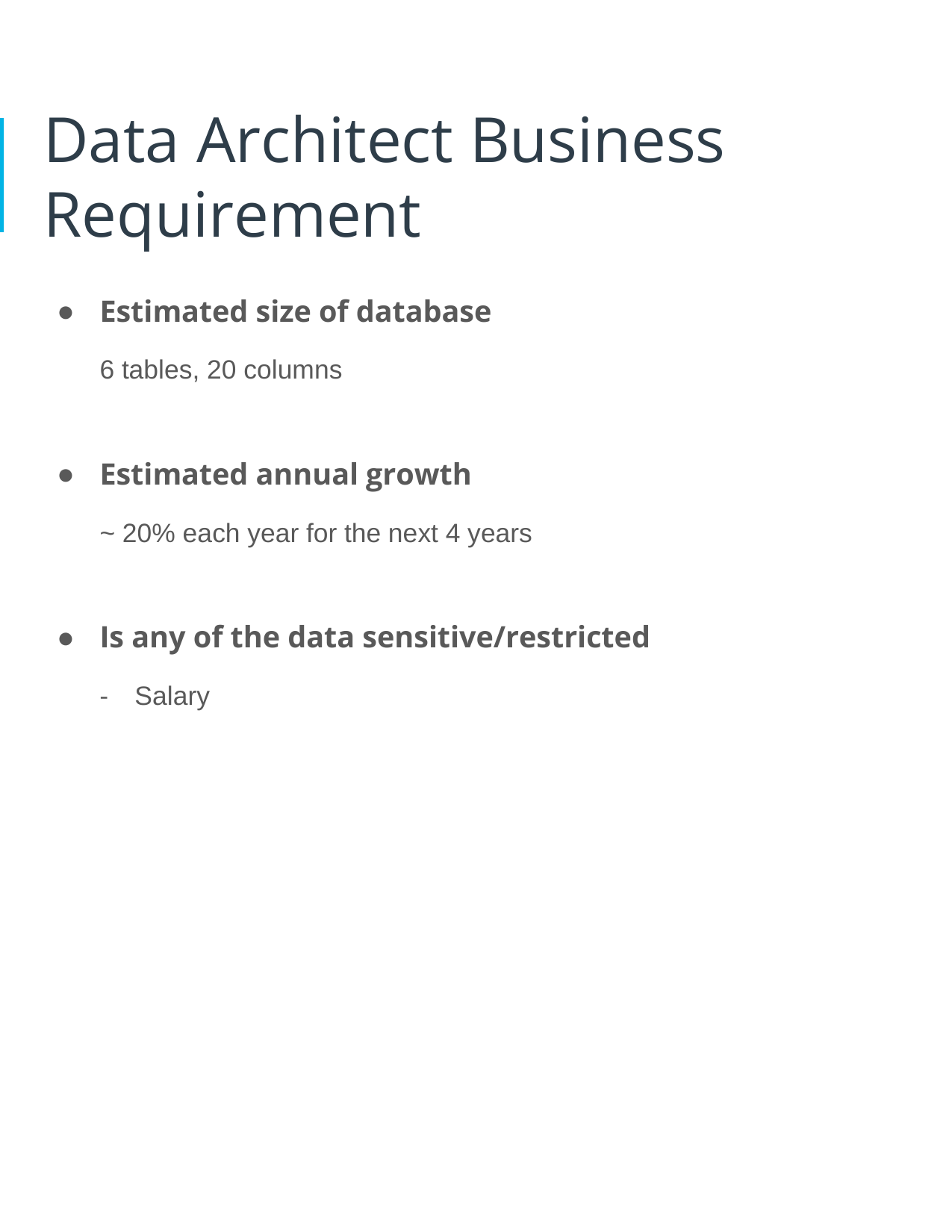

# Data Architect Business Requirement
Estimated size of database
6 tables, 20 columns

Estimated annual growth
~ 20% each year for the next 4 years

Is any of the data sensitive/restricted
Salary